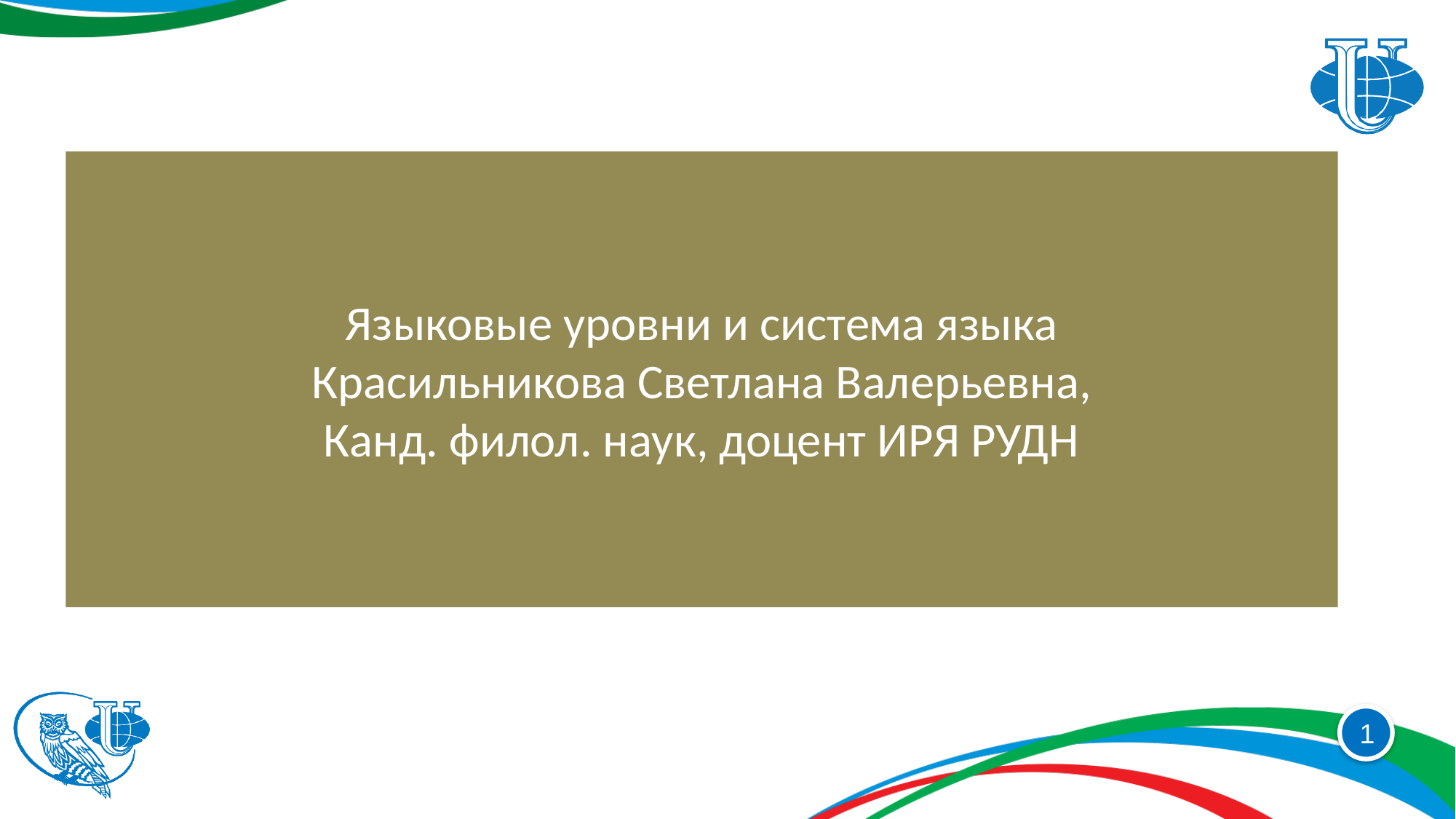

Языковые уровни и система языка
Красильникова Светлана Валерьевна,
Канд. филол. наук, доцент ИРЯ РУДН